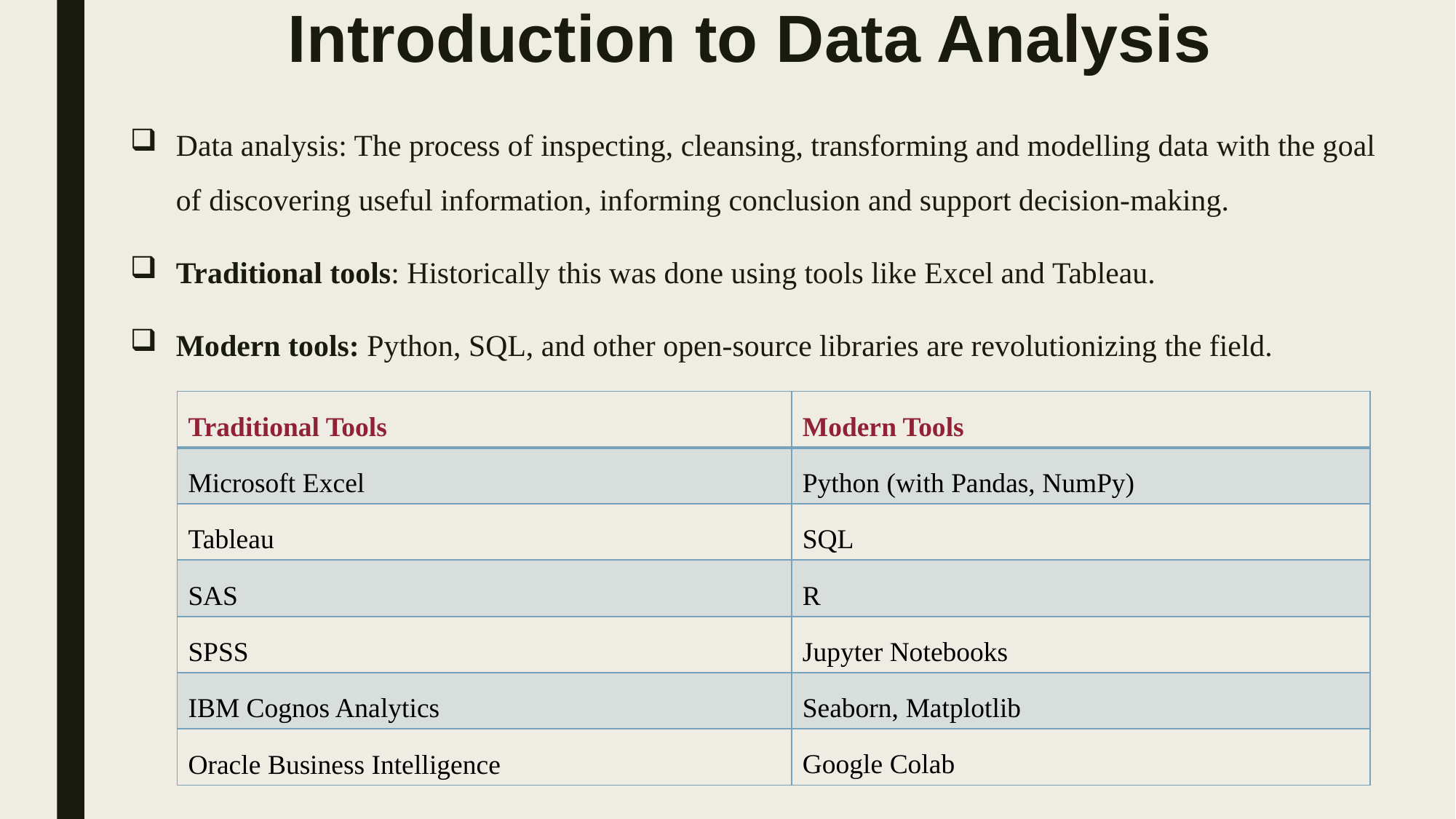

# Introduction to Data Analysis
Data analysis: The process of inspecting, cleansing, transforming and modelling data with the goal of discovering useful information, informing conclusion and support decision-making.
Traditional tools: Historically this was done using tools like Excel and Tableau.
Modern tools: Python, SQL, and other open-source libraries are revolutionizing the field.
| Traditional Tools | Modern Tools |
| --- | --- |
| Microsoft Excel | Python (with Pandas, NumPy) |
| Tableau | SQL |
| SAS | R |
| SPSS | Jupyter Notebooks |
| IBM Cognos Analytics | Seaborn, Matplotlib |
| Oracle Business Intelligence | Google Colab |